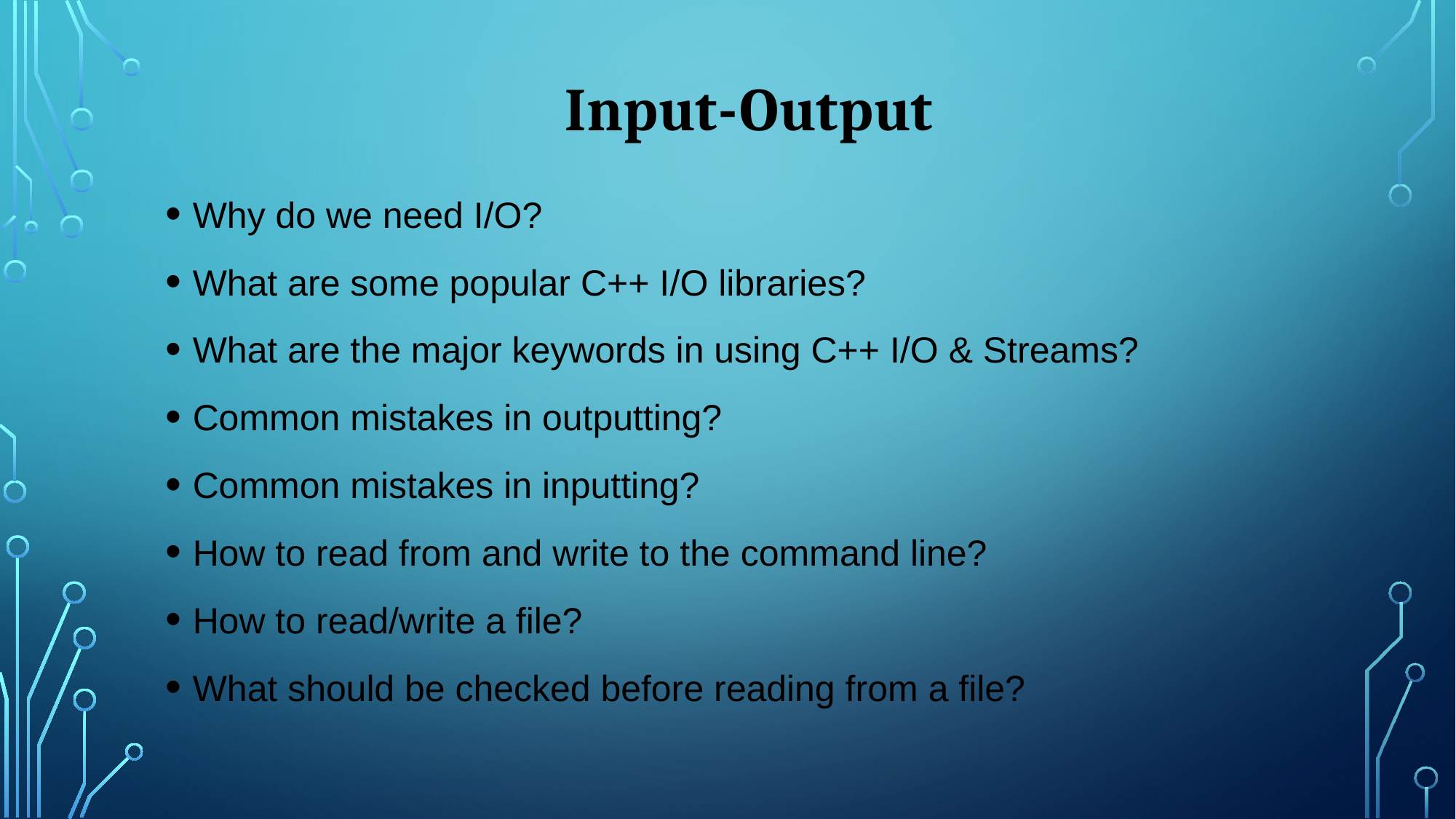

# Input-Output
Why do we need I/O?
What are some popular C++ I/O libraries?
What are the major keywords in using C++ I/O & Streams?
Common mistakes in outputting?
Common mistakes in inputting?
How to read from and write to the command line?
How to read/write a file?
What should be checked before reading from a file?